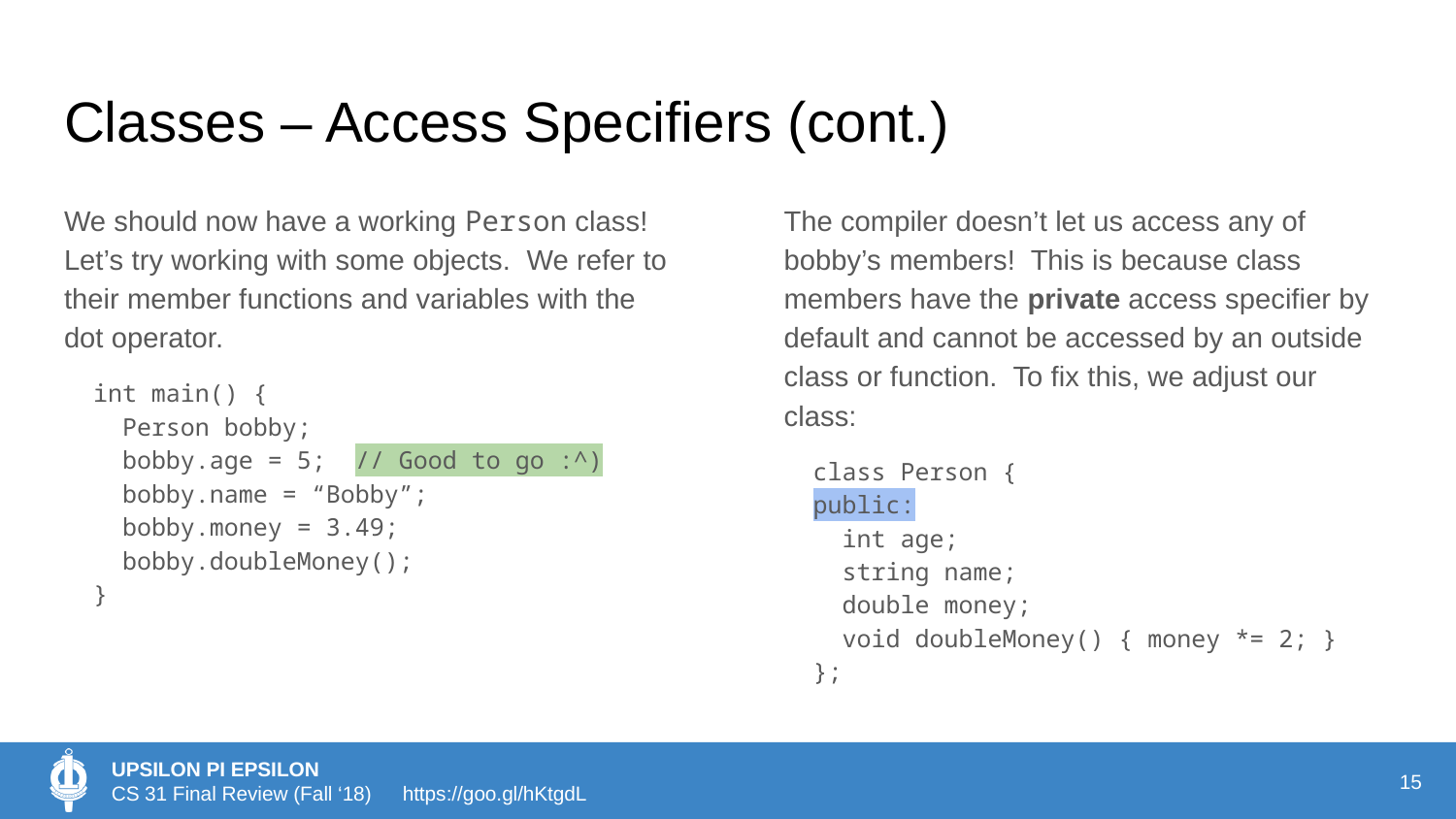

# Classes – Access Specifiers (cont.)
We should now have a working Person class!  Let’s try working with some objects.  We refer to their member functions and variables with the dot operator.
  int main() {
    Person bobby;
    bobby.age = 5;  // Good to go :^)
    bobby.name = “Bobby”;
    bobby.money = 3.49;
    bobby.doubleMoney();
  }

The compiler doesn’t let us access any of bobby’s members!  This is because class members have the private access specifier by default and cannot be accessed by an outside class or function.  To fix this, we adjust our class:
  class Person {
  public:
    int age;
    string name;
    double money;
    void doubleMoney() { money *= 2; }
  };
15